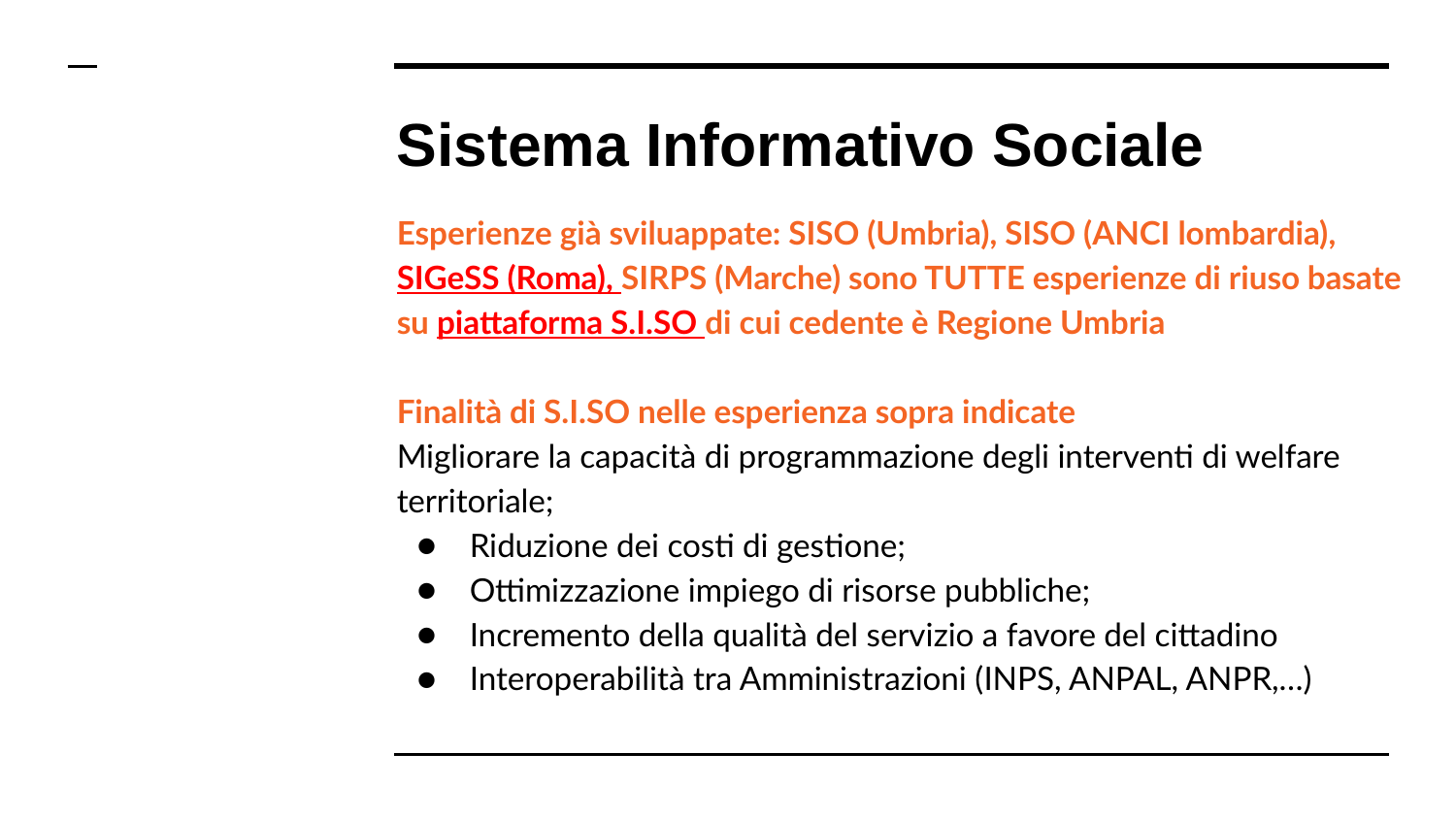

# Sistema Informativo Sociale
Esperienze già sviluappate: SISO (Umbria), SISO (ANCI lombardia), SIGeSS (Roma), SIRPS (Marche) sono TUTTE esperienze di riuso basate su piattaforma S.I.SO di cui cedente è Regione Umbria

Finalità di S.I.SO nelle esperienza sopra indicate
Migliorare la capacità di programmazione degli interventi di welfare territoriale;
Riduzione dei costi di gestione;
Ottimizzazione impiego di risorse pubbliche;
Incremento della qualità del servizio a favore del cittadino
Interoperabilità tra Amministrazioni (INPS, ANPAL, ANPR,…)